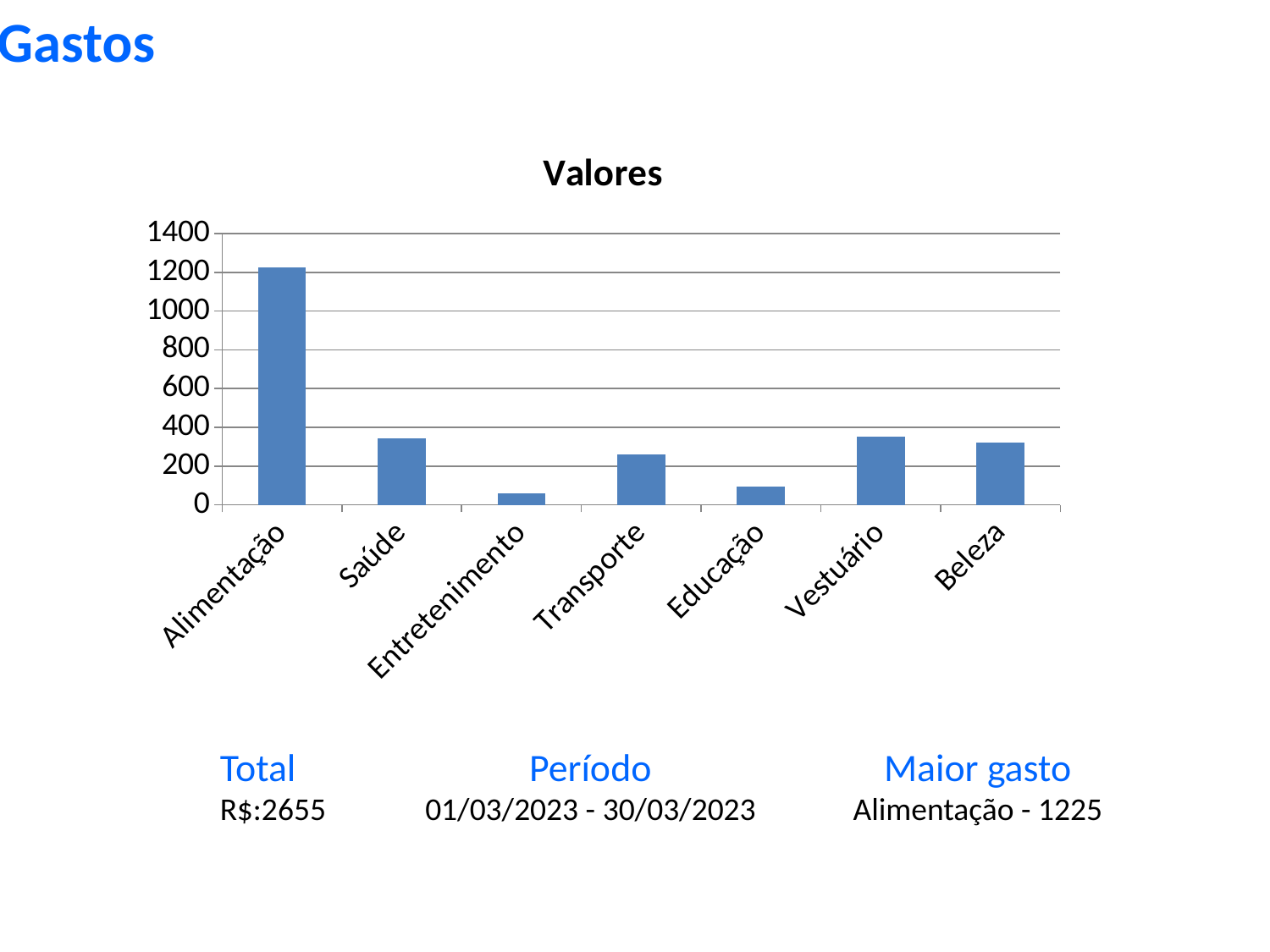

Gastos

### Chart

| Category | Valores |
|---|---|
| Alimentação | 1225.0 |
| Saúde | 345.0 |
| Entretenimento | 60.0 |
| Transporte | 260.0 |
| Educação | 95.0 |
| Vestuário | 350.0 |
| Beleza | 320.0 |
Total
R$:2655

Período
01/03/2023 - 30/03/2023

Maior gasto
Alimentação - 1225